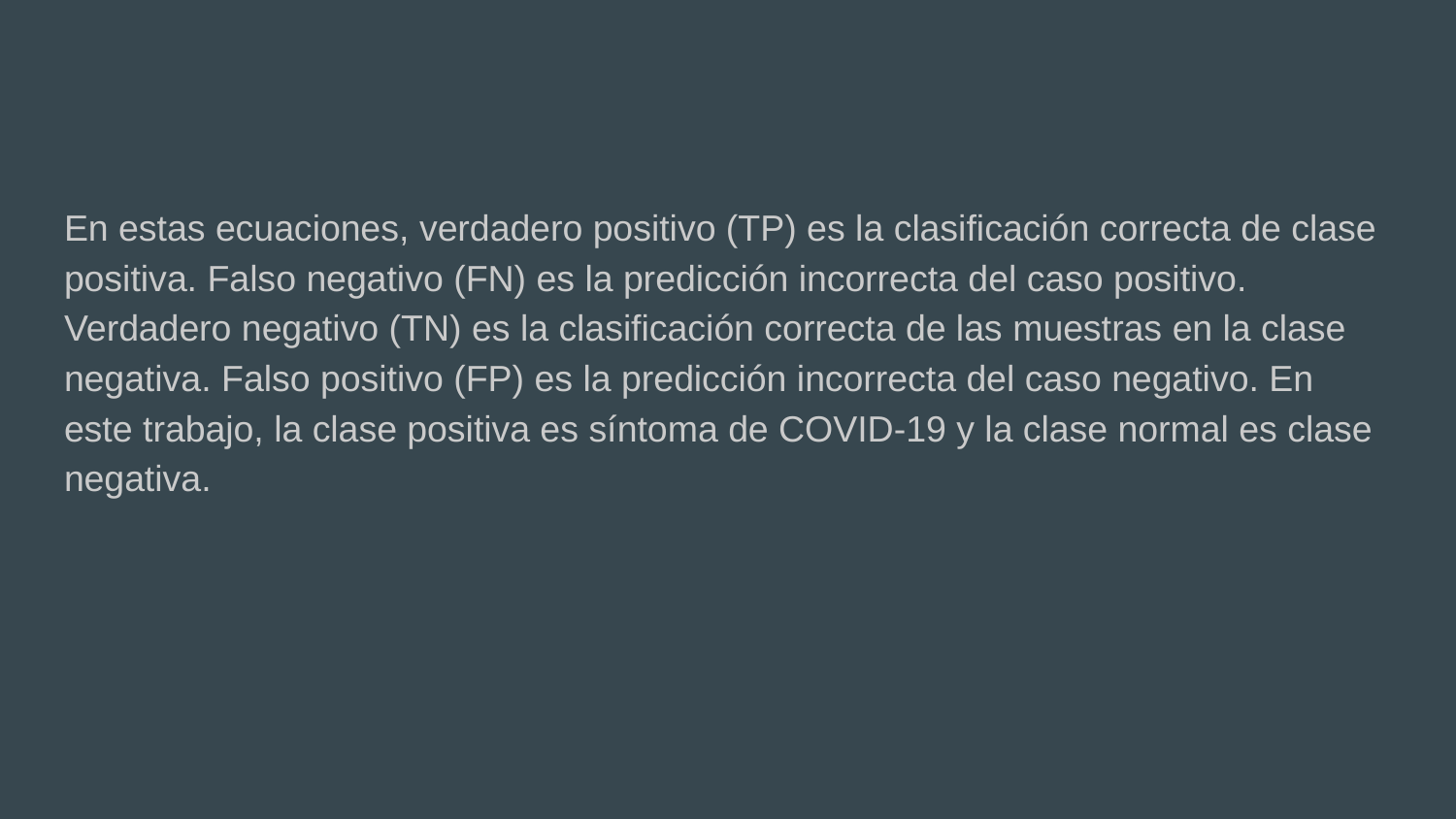

#
En estas ecuaciones, verdadero positivo (TP) es la clasificación correcta de clase positiva. Falso negativo (FN) es la predicción incorrecta del caso positivo. Verdadero negativo (TN) es la clasificación correcta de las muestras en la clase negativa. Falso positivo (FP) es la predicción incorrecta del caso negativo. En este trabajo, la clase positiva es síntoma de COVID-19 y la clase normal es clase negativa.